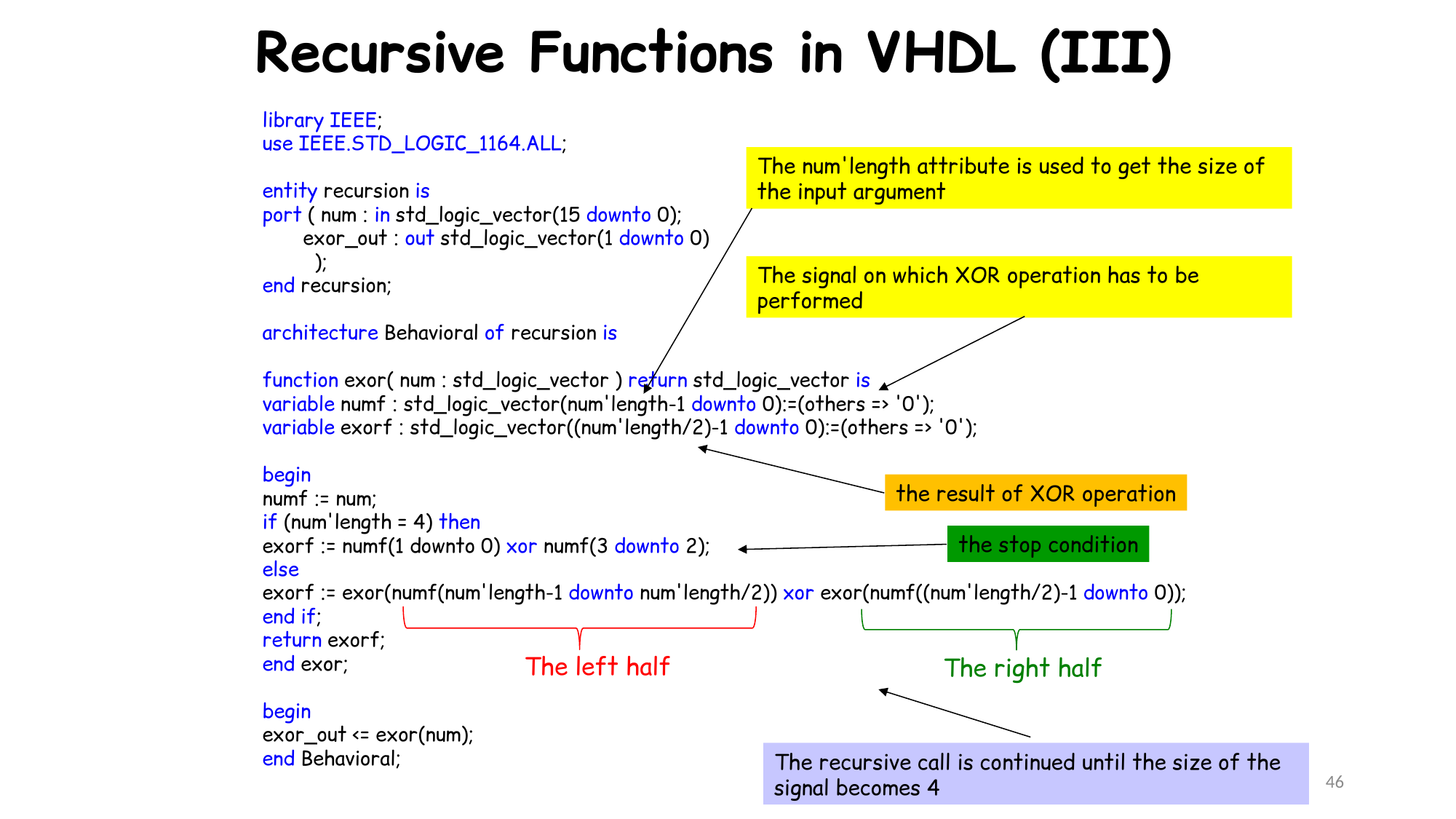

# Recursive Functions in VHDL (III)
library IEEE;
use IEEE.STD_LOGIC_1164.ALL;
entity recursion is
port ( num : in std_logic_vector(15 downto 0);
       exor_out : out std_logic_vector(1 downto 0)
         );
end recursion;
architecture Behavioral of recursion is
function exor( num : std_logic_vector ) return std_logic_vector is
variable numf : std_logic_vector(num'length-1 downto 0):=(others => '0');
variable exorf : std_logic_vector((num'length/2)-1 downto 0):=(others => '0');
begin
numf := num;
if (num'length = 4) then
exorf := numf(1 downto 0) xor numf(3 downto 2);
else
exorf := exor(numf(num'length-1 downto num'length/2)) xor exor(numf((num'length/2)-1 downto 0));
end if;
return exorf;
end exor;
begin
exor_out <= exor(num);
end Behavioral;
The num'length attribute is used to get the size of the input argument
The signal on which XOR operation has to be performed
the result of XOR operation
the stop condition

The left half

The right half
The recursive call is continued until the size of the signal becomes 4
46